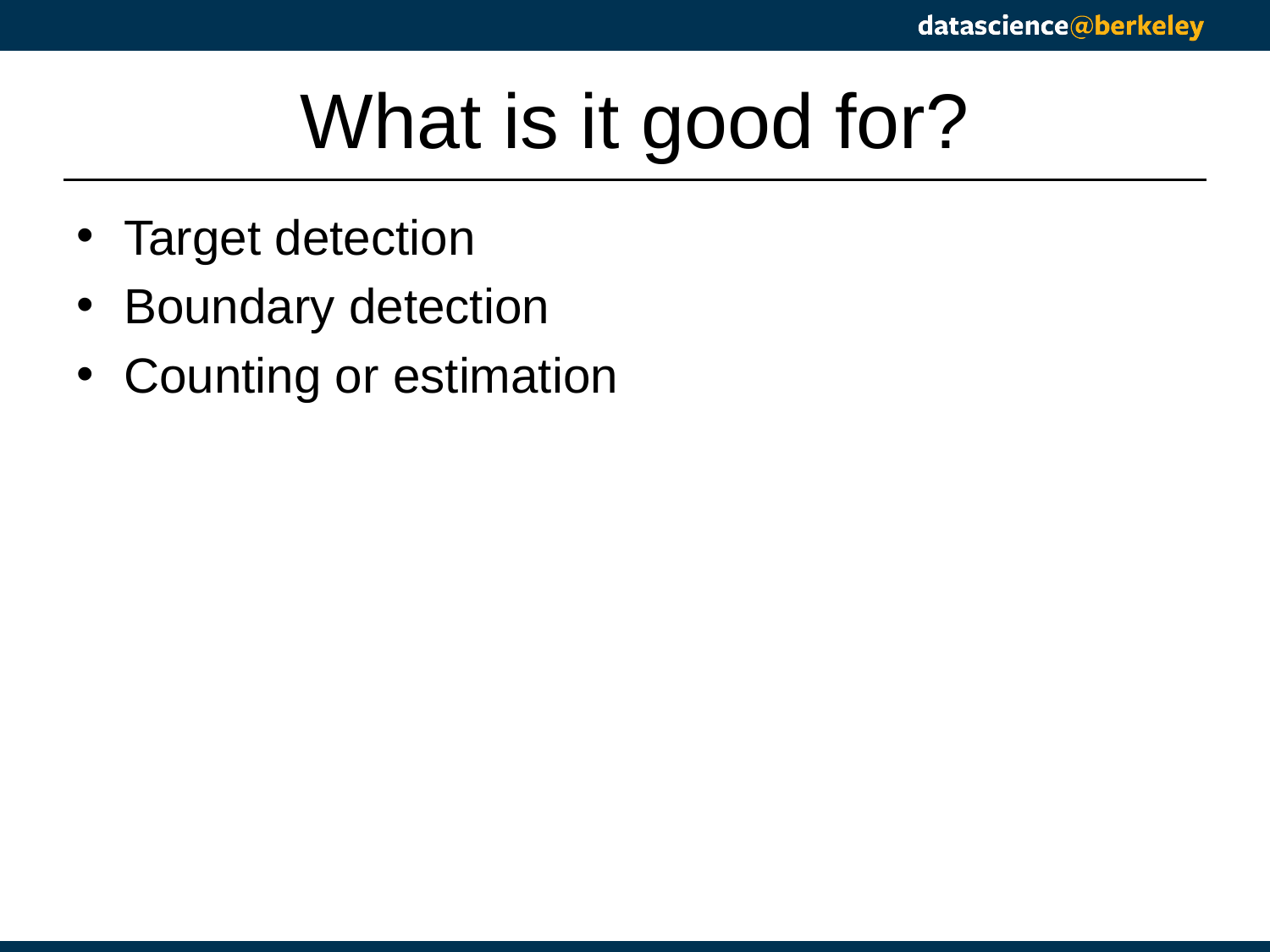

# What is it good for?
Target detection
Boundary detection
Counting or estimation